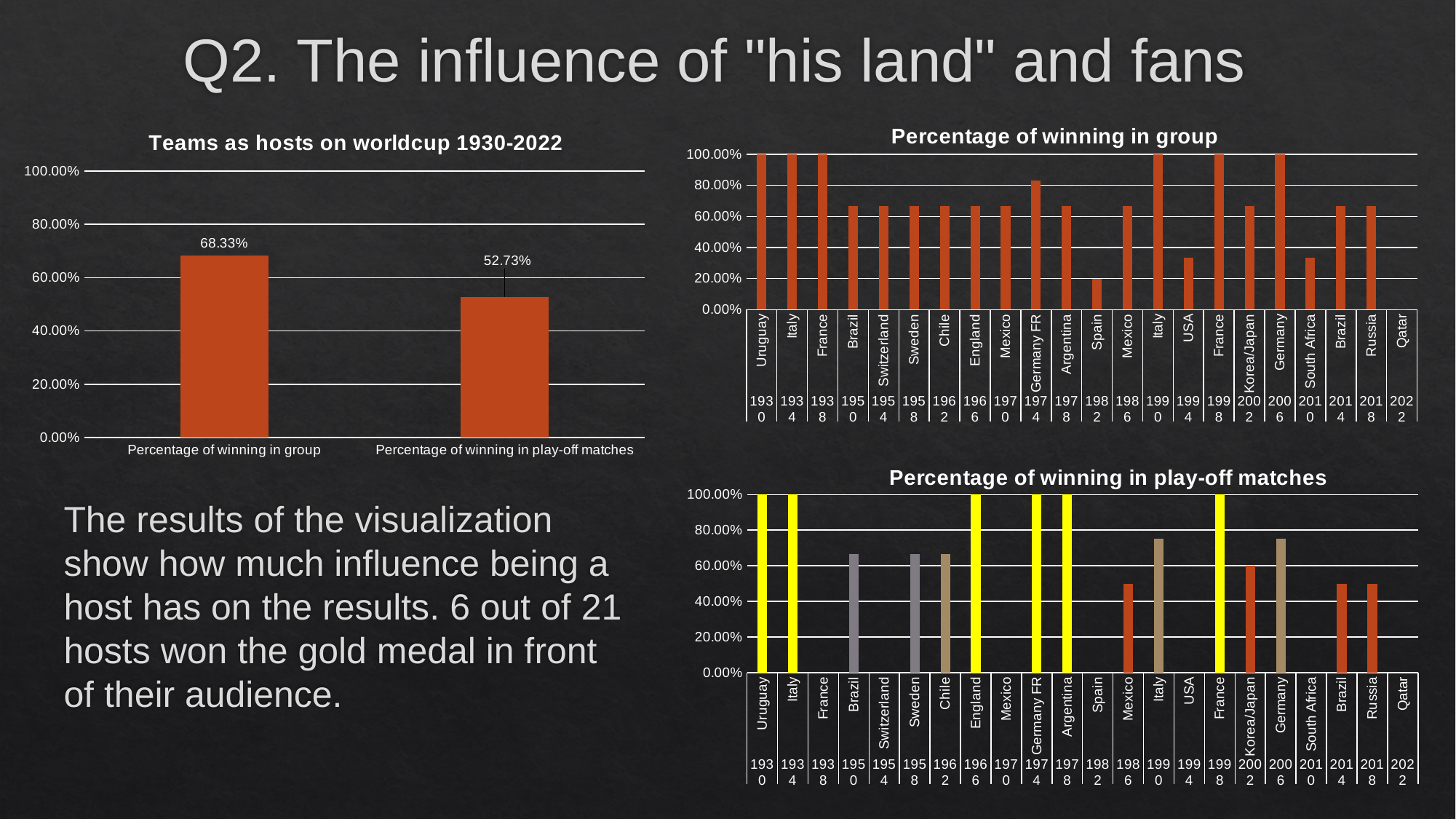

# Q2. The influence of "his land" and fans

### Chart: Percentage of winning in group

| Category | Percentage of winning in group |
|---|---|
| Uruguay | 1.0 |
| Italy | 1.0 |
| France | 1.0 |
| Brazil | 0.6666666666666666 |
| Switzerland | 0.6666666666666666 |
| Sweden | 0.6666666666666666 |
| Chile | 0.6666666666666666 |
| England | 0.6666666666666666 |
| Mexico | 0.6666666666666666 |
| Germany FR | 0.8333333333333334 |
| Argentina | 0.6666666666666666 |
| Spain | 0.2 |
| Mexico | 0.6666666666666666 |
| Italy | 1.0 |
| USA | 0.3333333333333333 |
| France | 1.0 |
| Korea/Japan | 0.6666666666666666 |
| Germany | 1.0 |
| South Africa | 0.3333333333333333 |
| Brazil | 0.6666666666666666 |
| Russia | 0.6666666666666666 |
| Qatar | 0.0 |

### Chart: Teams as hosts on worldcup 1930-2022

| Category |  |
|---|---|
| Percentage of winning in group | 0.6833333333333332 |
| Percentage of winning in play-off matches | 0.5272727272727272 |

### Chart: Percentage of winning in play-off matches

| Category | Percentage of winning in play-off matches |
|---|---|
| Uruguay | 1.0 |
| Italy | 1.0 |
| France | 0.0 |
| Brazil | 0.6666666666666666 |
| Switzerland | 0.0 |
| Sweden | 0.6666666666666666 |
| Chile | 0.6666666666666666 |
| England | 1.0 |
| Mexico | 0.0 |
| Germany FR | 1.0 |
| Argentina | 1.0 |
| Spain | 0.0 |
| Mexico | 0.5 |
| Italy | 0.75 |
| USA | 0.0 |
| France | 1.0 |
| Korea/Japan | 0.6 |
| Germany | 0.75 |
| South Africa | 0.0 |
| Brazil | 0.5 |
| Russia | 0.5 |
| Qatar | 0.0 |
The results of the visualization show how much influence being a host has on the results. 6 out of 21 hosts won the gold medal in front of their audience.